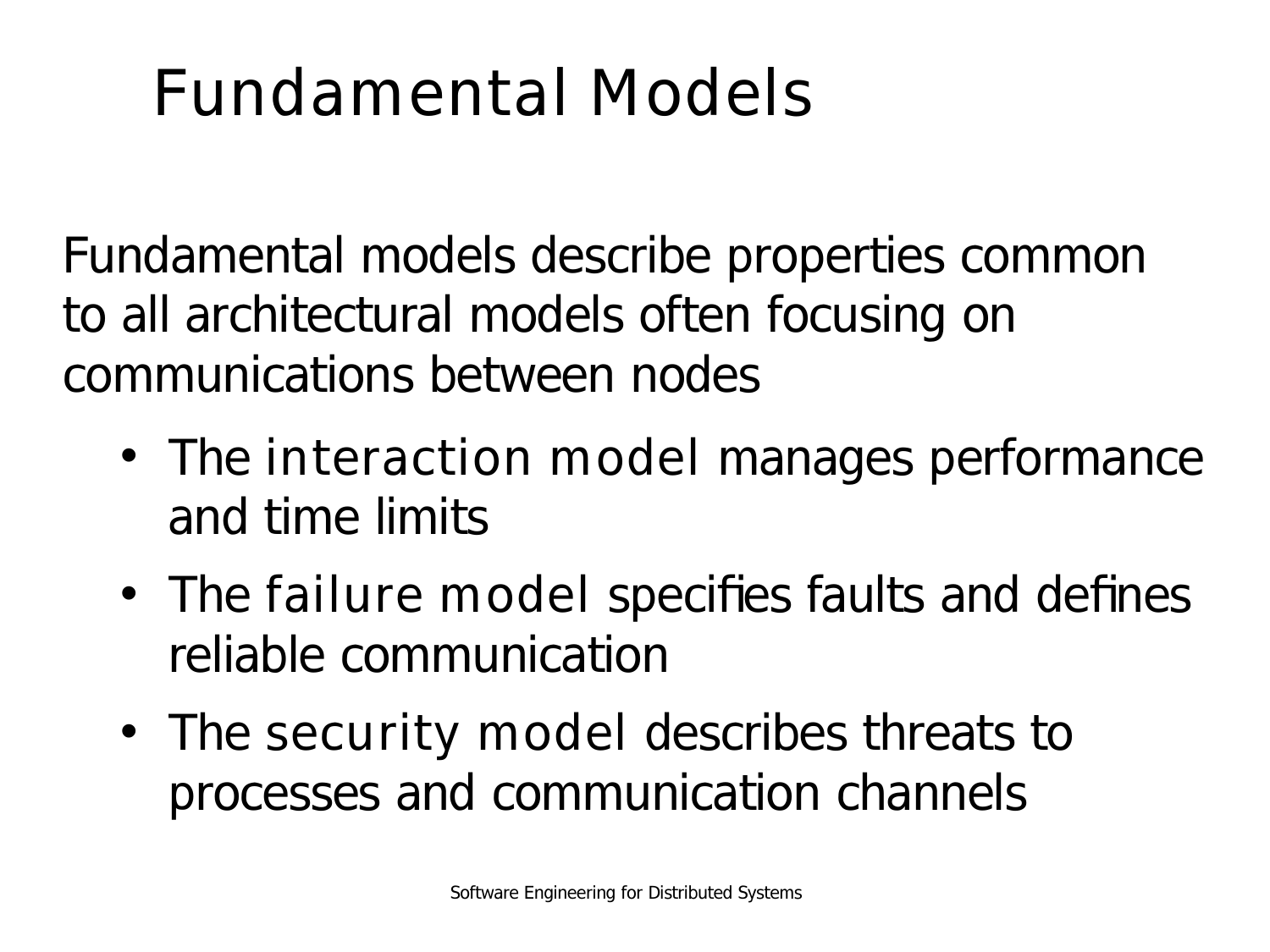

Fundamental Models
Fundamental models describe properties common to all architectural models often focusing on communications between nodes
The interaction model manages performance and time limits
The failure model specifies faults and defines reliable communication
The security model describes threats to processes and communication channels
Software Engineering for Distributed Systems
56